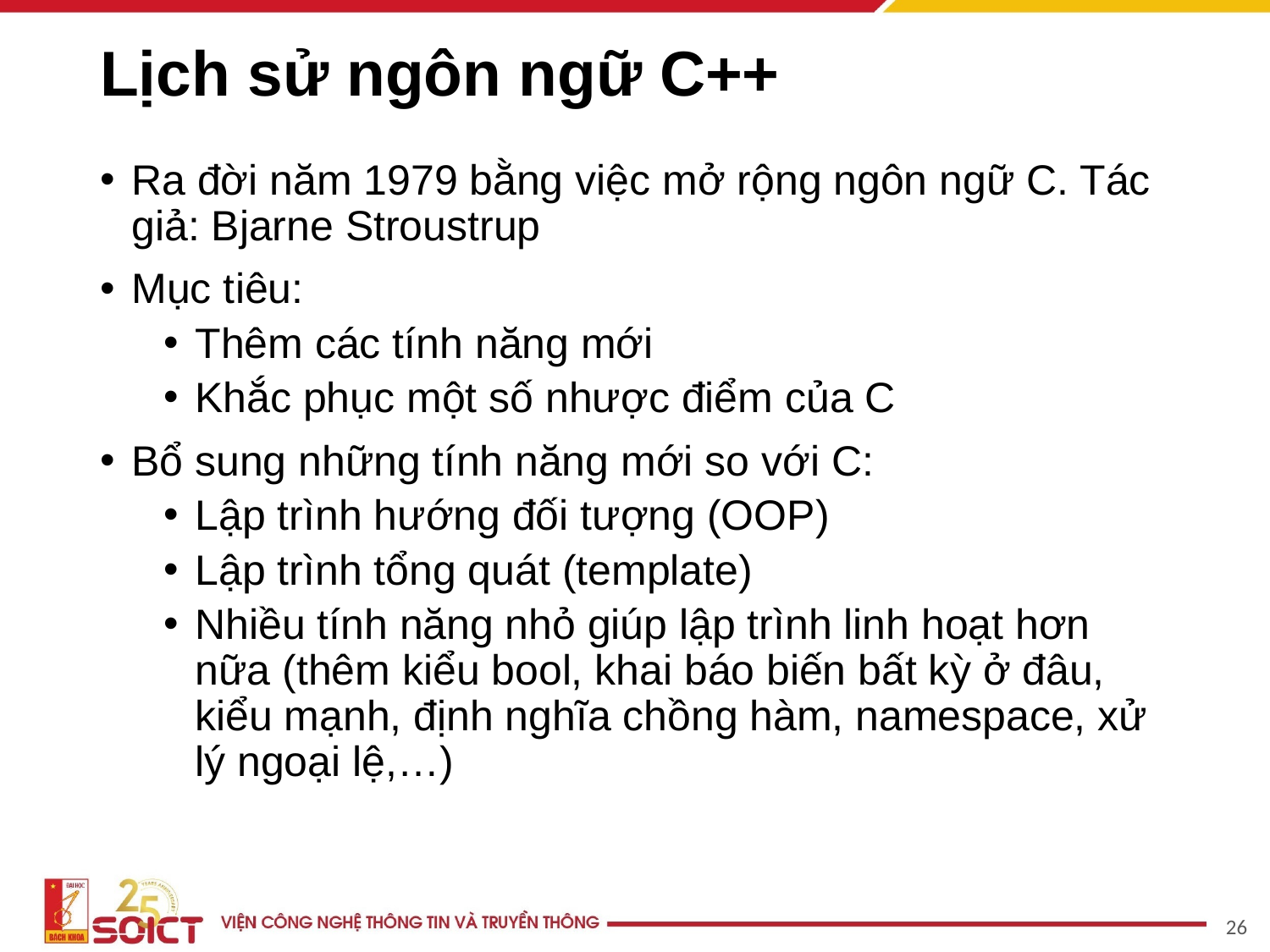

# Lịch sử ngôn ngữ C++
Ra đời năm 1979 bằng việc mở rộng ngôn ngữ C. Tác giả: Bjarne Stroustrup
Mục tiêu:
Thêm các tính năng mới
Khắc phục một số nhược điểm của C
Bổ sung những tính năng mới so với C:
Lập trình hướng đối tượng (OOP)
Lập trình tổng quát (template)
Nhiều tính năng nhỏ giúp lập trình linh hoạt hơn nữa (thêm kiểu bool, khai báo biến bất kỳ ở đâu, kiểu mạnh, định nghĩa chồng hàm, namespace, xử lý ngoại lệ,…)
26